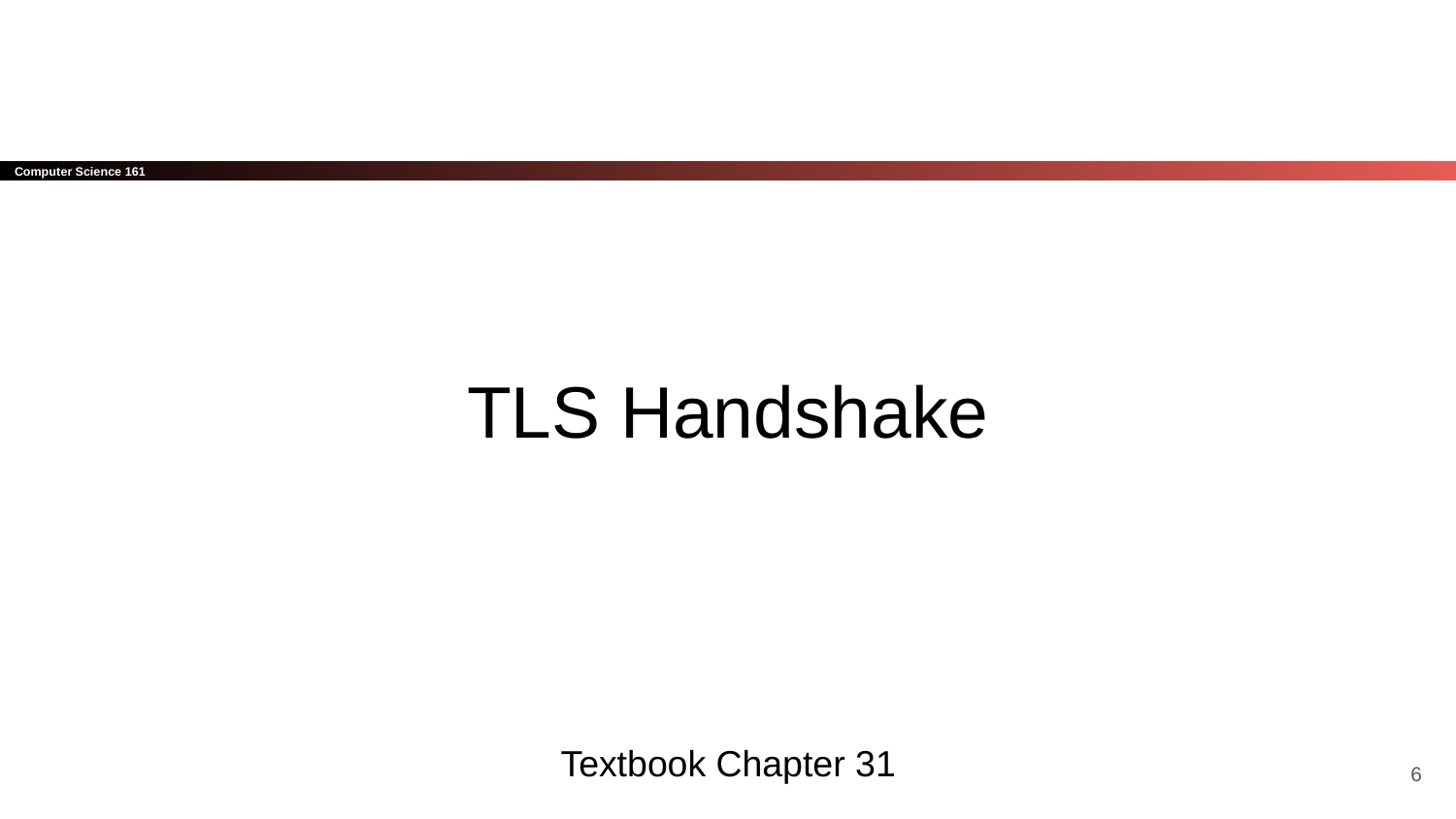

# TLS Handshake
Textbook Chapter 31
6